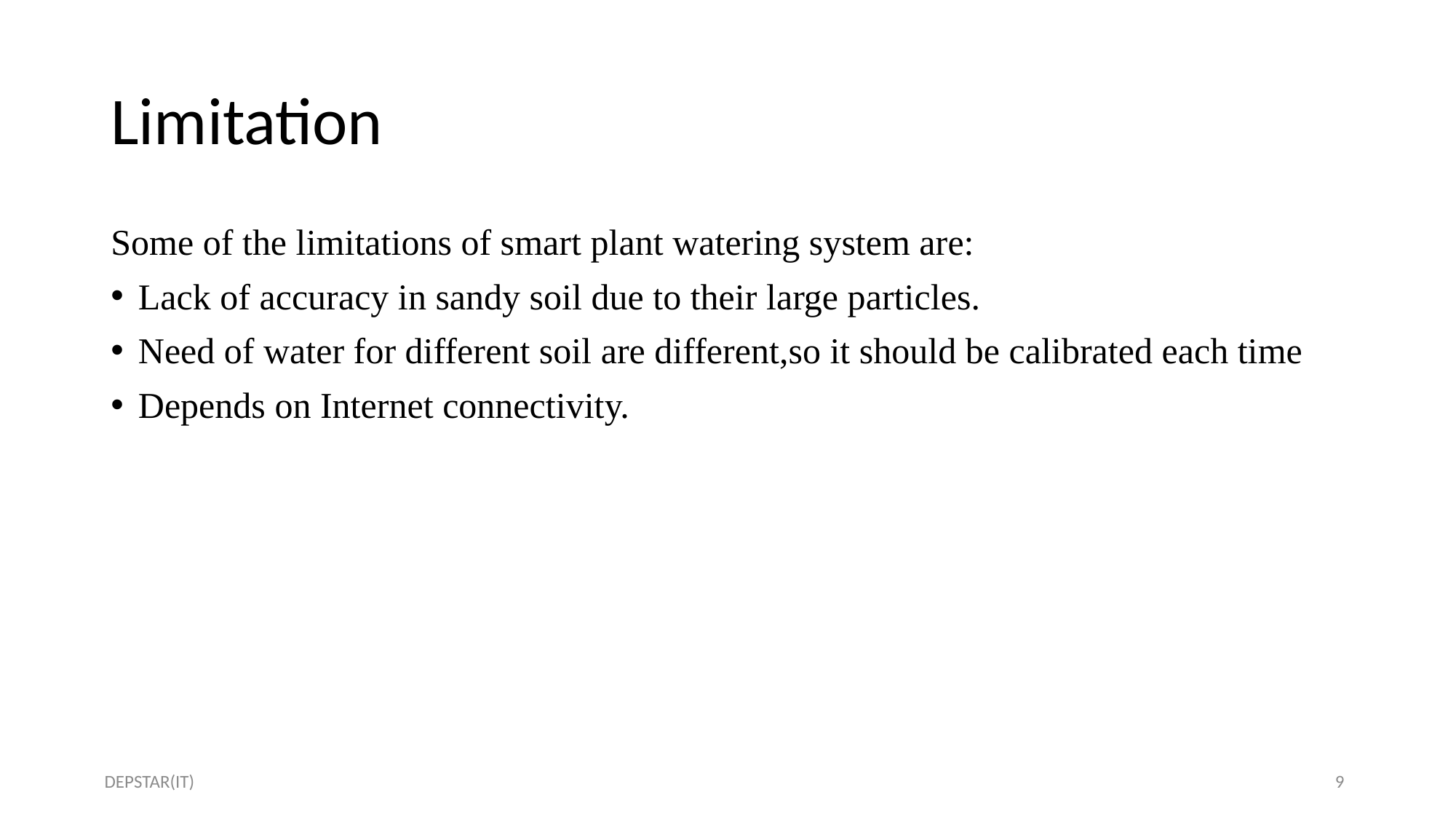

# Limitation
Some of the limitations of smart plant watering system are:
Lack of accuracy in sandy soil due to their large particles.
Need of water for different soil are different,so it should be calibrated each time
Depends on Internet connectivity.
DEPSTAR(IT)
9